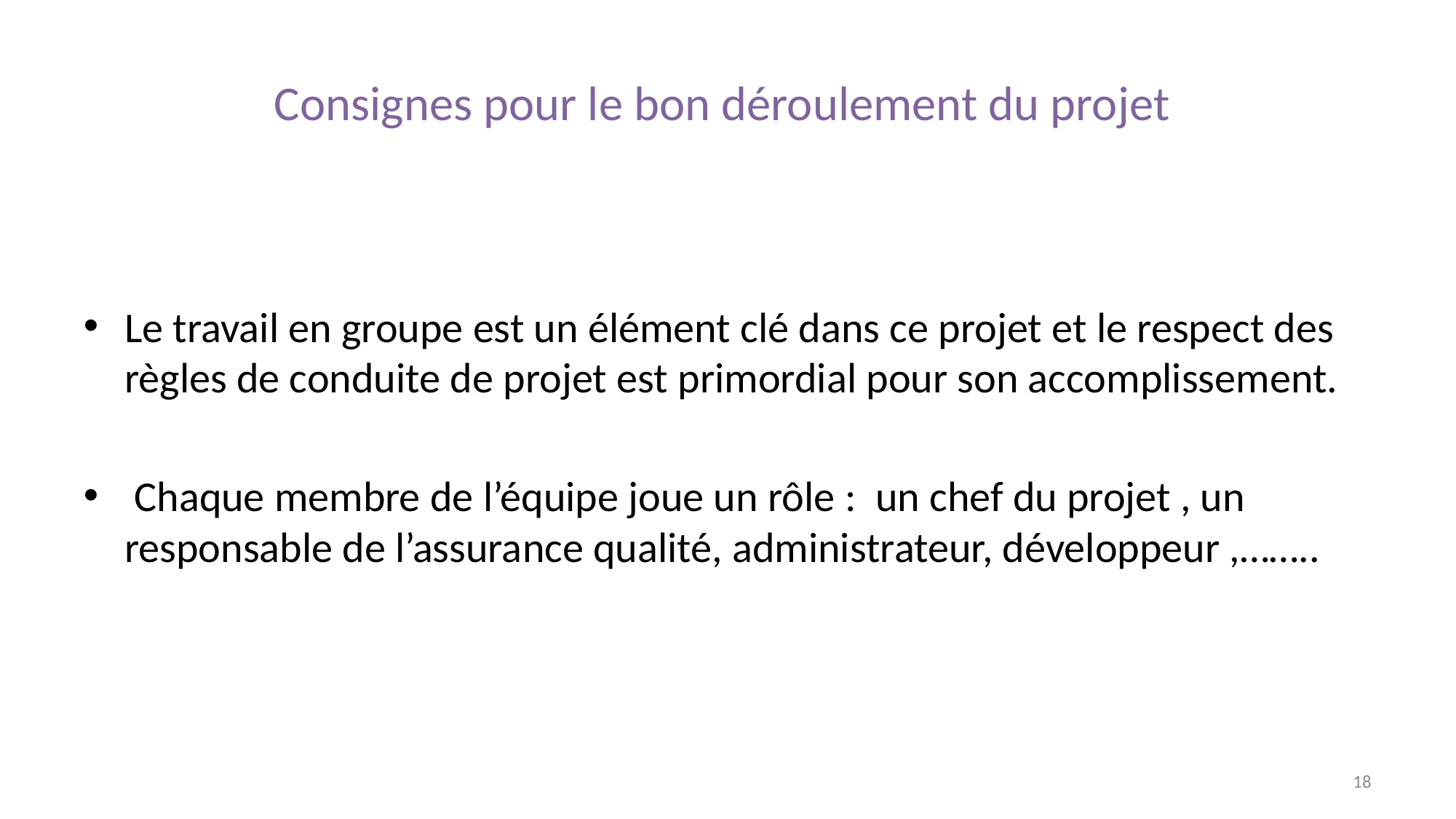

# Consignes pour le bon déroulement du projet

Le travail en groupe est un élément clé dans ce projet et le respect des règles de conduite de projet est primordial pour son accomplissement.

 Chaque membre de l’équipe joue un rôle :  un chef du projet , un responsable de l’assurance qualité, administrateur, développeur ,……..

18